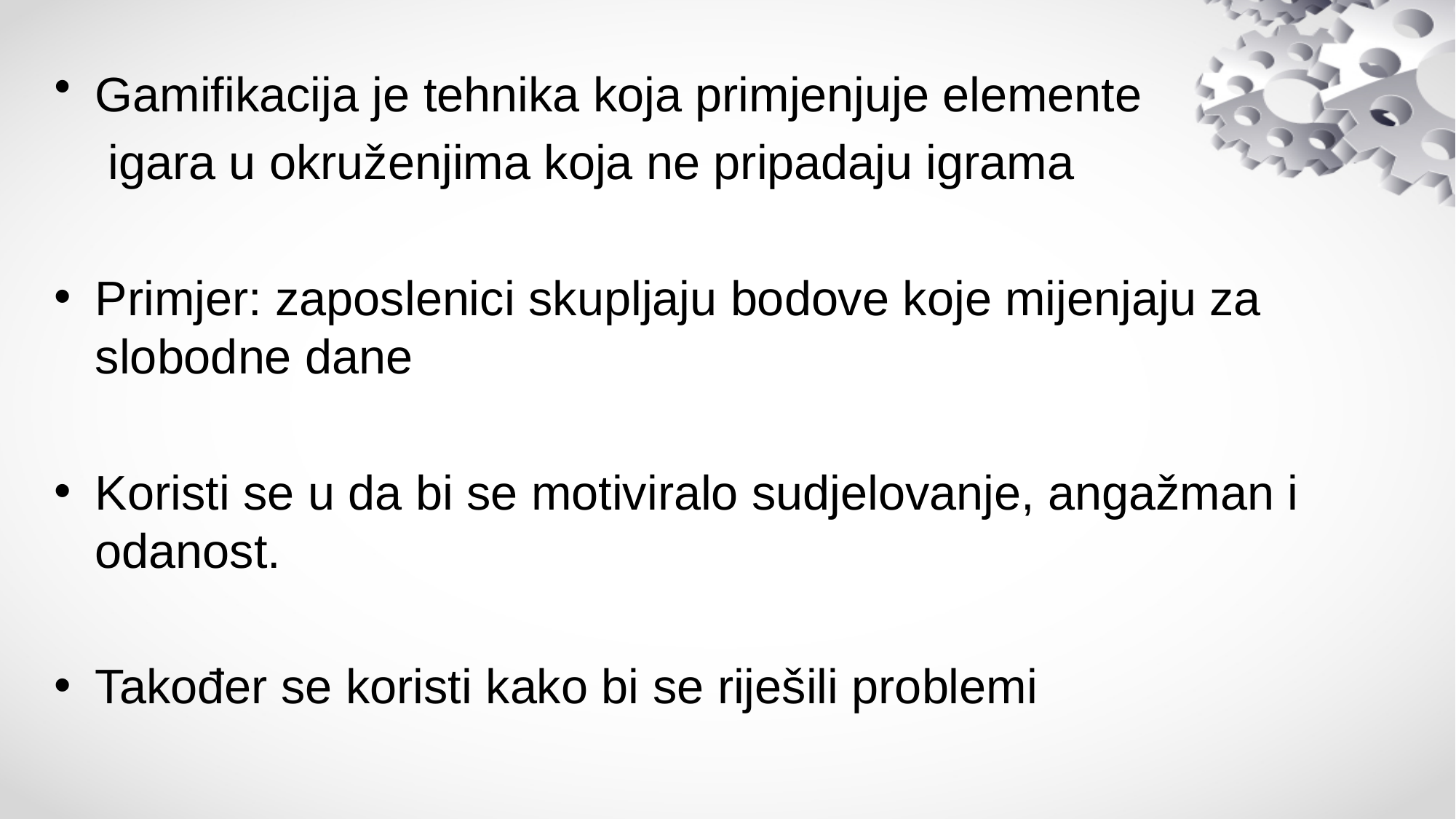

#
Gamifikacija je tehnika koja primjenjuje elemente
    igara u okruženjima koja ne pripadaju igrama

Primjer: zaposlenici skupljaju bodove koje mijenjaju za slobodne dane

Koristi se u da bi se motiviralo sudjelovanje, angažman i odanost.

Također se koristi kako bi se riješili problemi